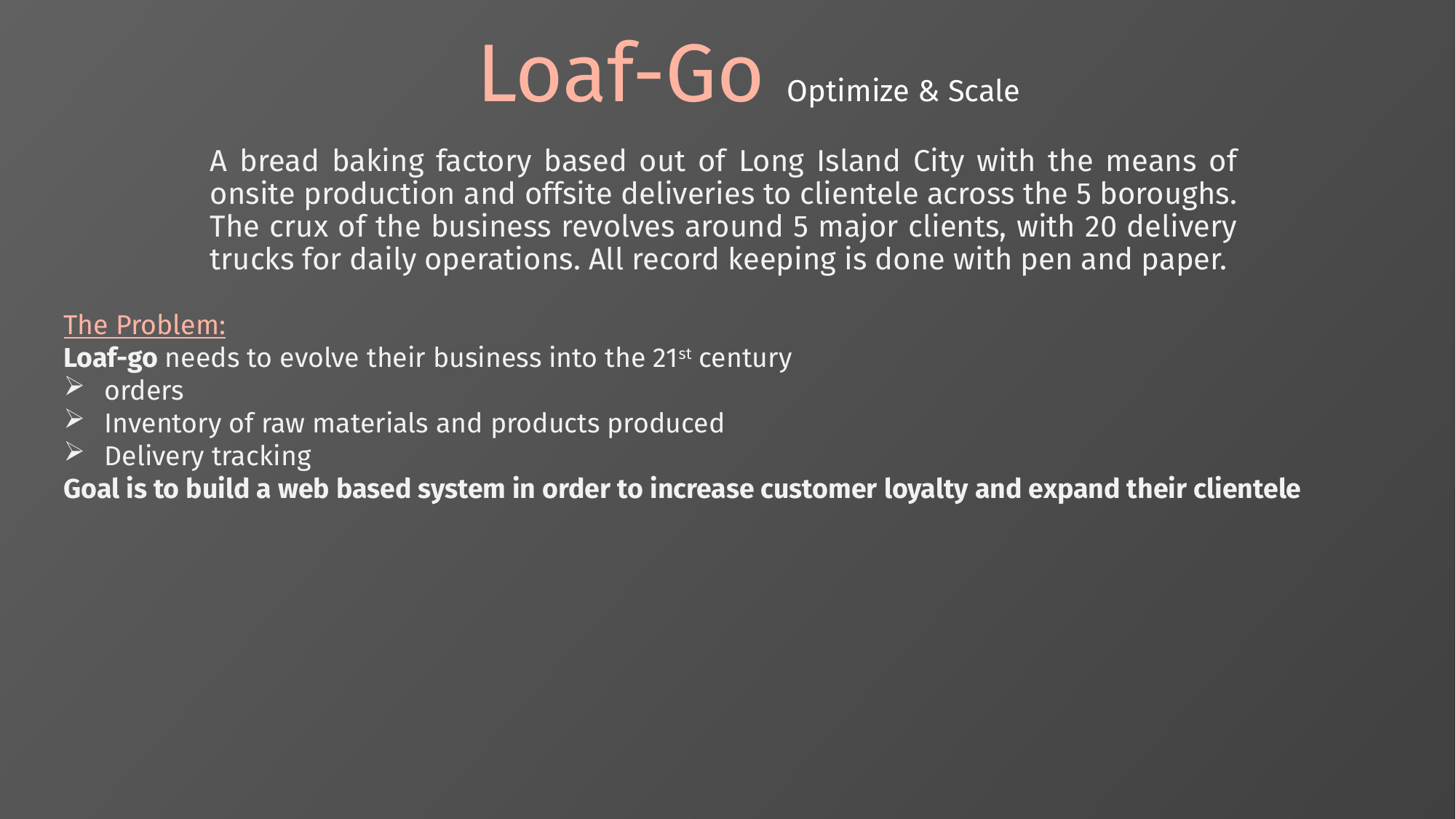

# Loaf-Go Optimize & Scale
A bread baking factory based out of Long Island City with the means of onsite production and offsite deliveries to clientele across the 5 boroughs. The crux of the business revolves around 5 major clients, with 20 delivery trucks for daily operations. All record keeping is done with pen and paper.
The Problem:
Loaf-go needs to evolve their business into the 21st century
orders
Inventory of raw materials and products produced
Delivery tracking
Goal is to build a web based system in order to increase customer loyalty and expand their clientele